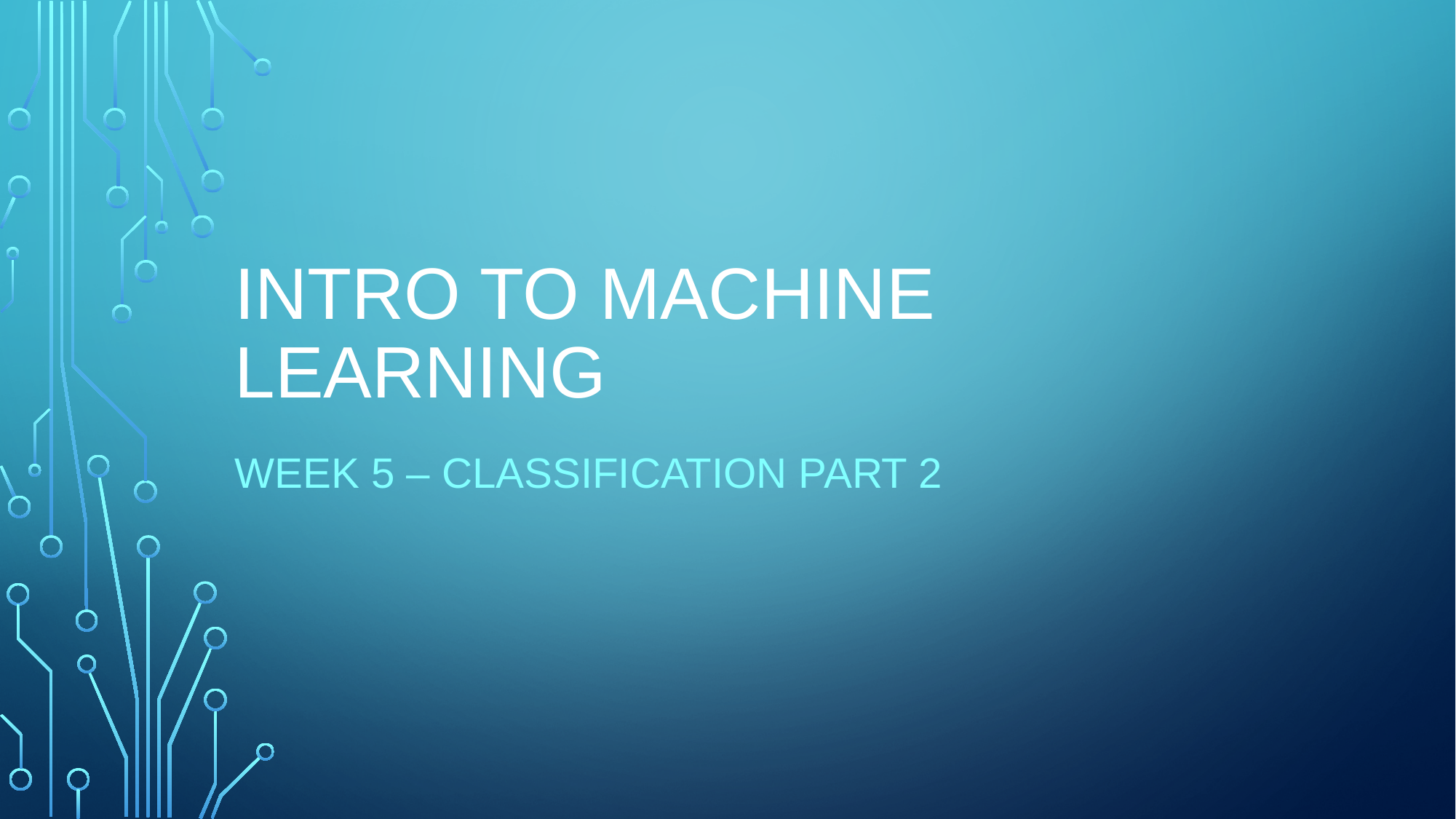

# Intro to Machine Learning
Week 5 – Classification part 2